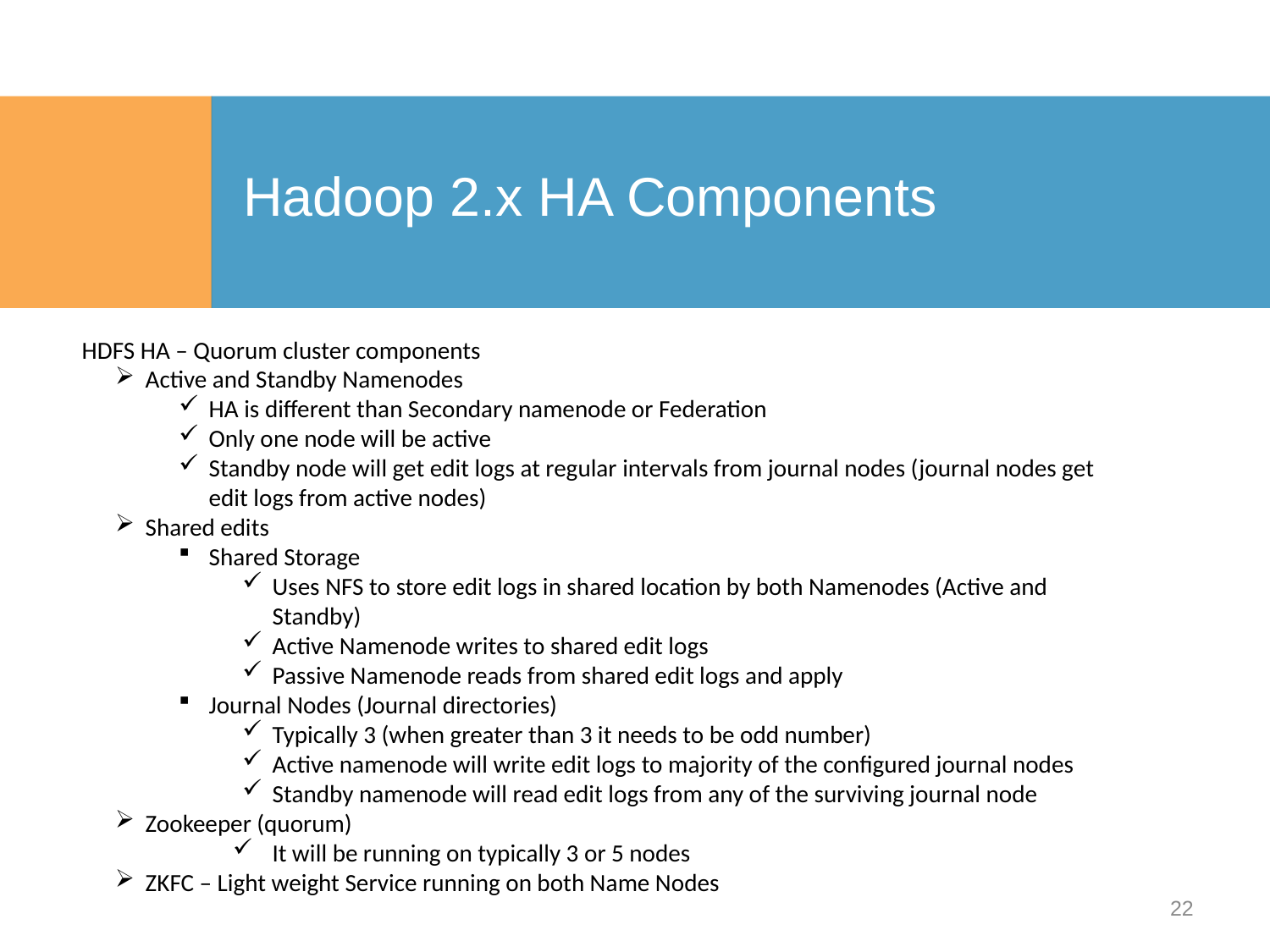

# Hadoop 2.x HA Components
HDFS HA – Quorum cluster components
Active and Standby Namenodes
HA is different than Secondary namenode or Federation
Only one node will be active
Standby node will get edit logs at regular intervals from journal nodes (journal nodes get edit logs from active nodes)
Shared edits
Shared Storage
Uses NFS to store edit logs in shared location by both Namenodes (Active and Standby)
Active Namenode writes to shared edit logs
Passive Namenode reads from shared edit logs and apply
Journal Nodes (Journal directories)
Typically 3 (when greater than 3 it needs to be odd number)
Active namenode will write edit logs to majority of the configured journal nodes
Standby namenode will read edit logs from any of the surviving journal node
Zookeeper (quorum)
It will be running on typically 3 or 5 nodes
ZKFC – Light weight Service running on both Name Nodes
22